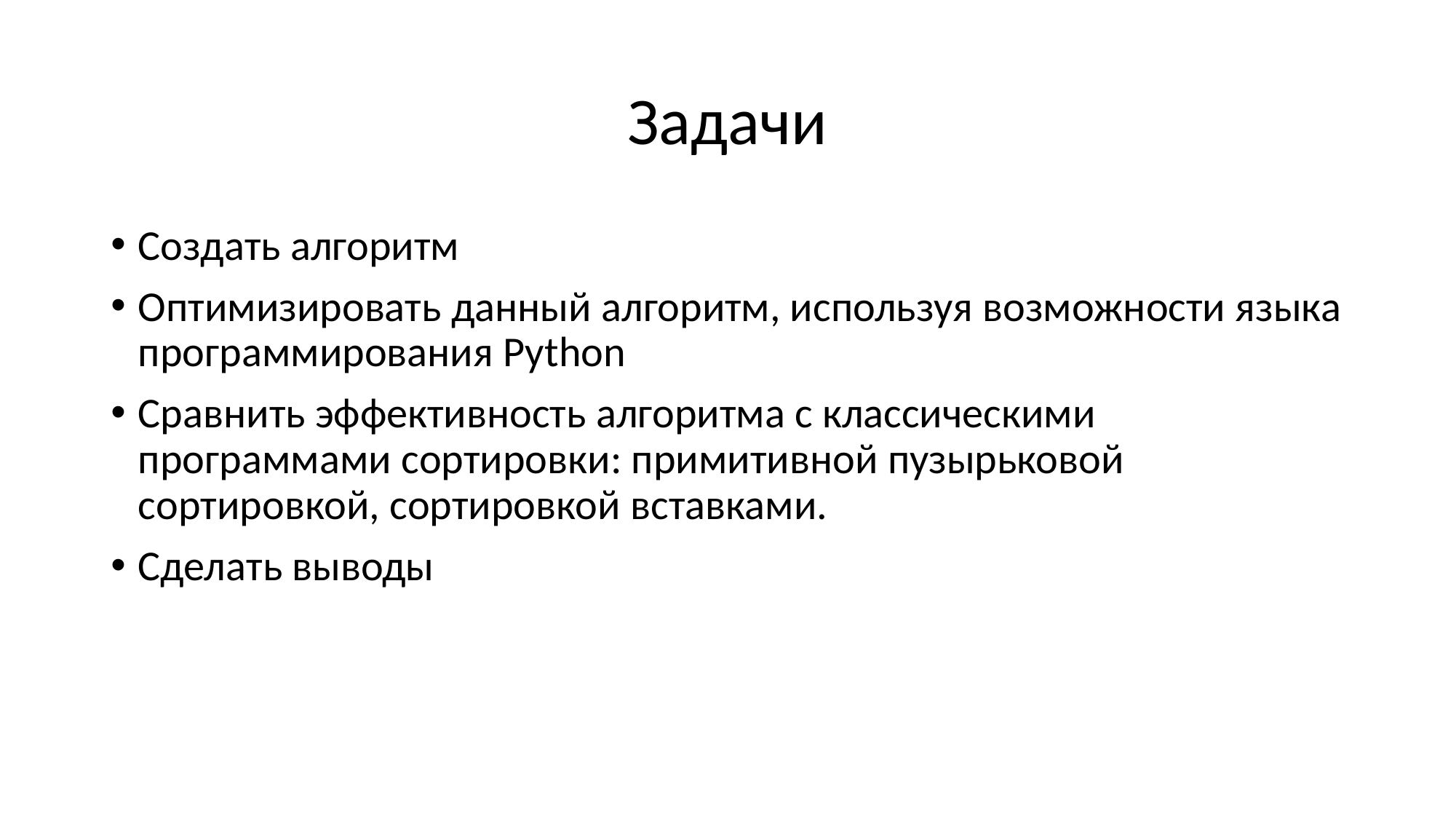

# Задачи
Создать алгоритм
Оптимизировать данный алгоритм, используя возможности языка программирования Python
Сравнить эффективность алгоритма с классическими программами сортировки: примитивной пузырьковой сортировкой, сортировкой вставками.
Сделать выводы